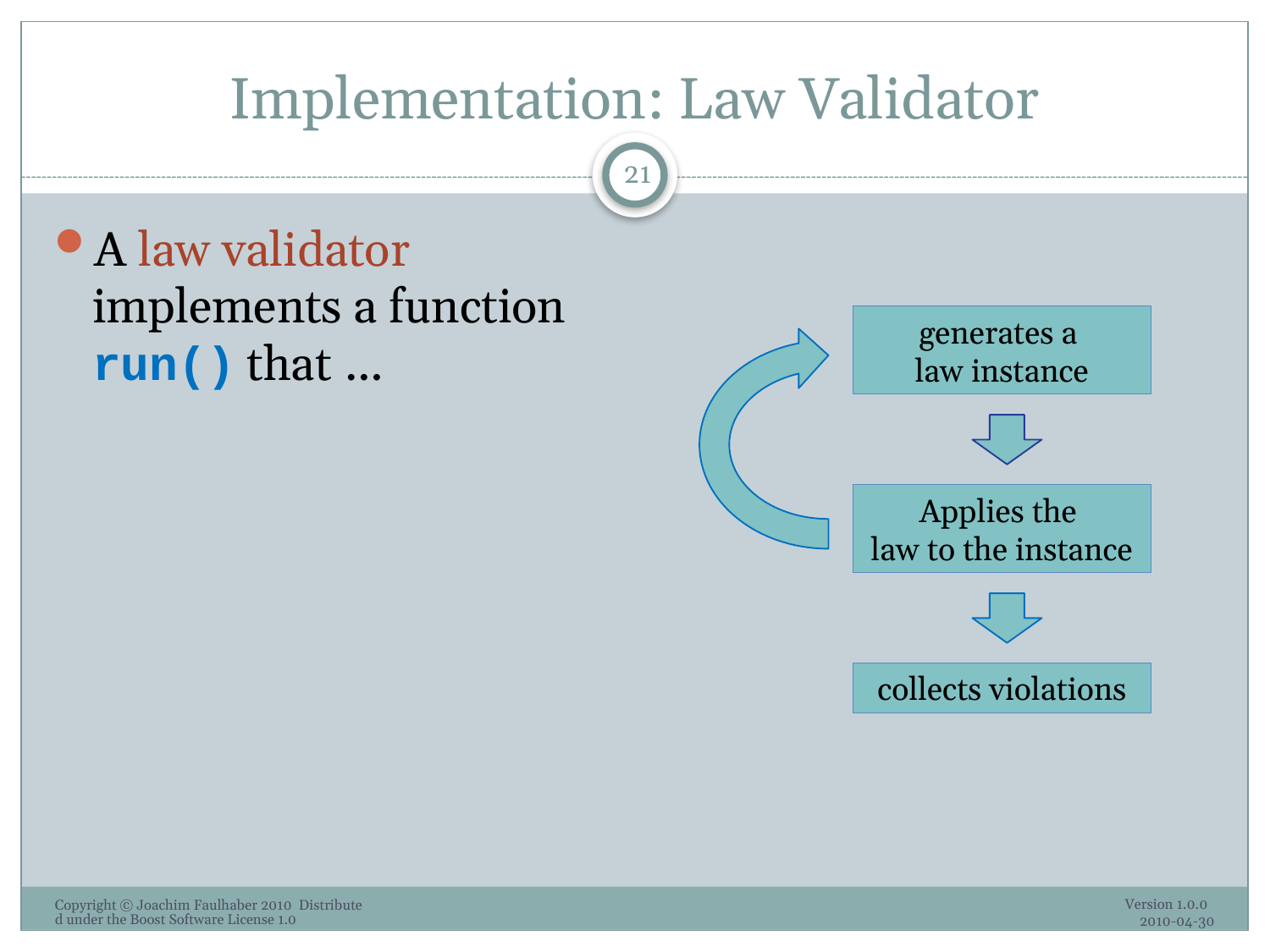

# Implementation: Law Validator
21
A law validator implements a function run() that …

generates a
law instance

Applies the
law to the instance

collects violations
Version 1.0.0   2010-04-30
Copyright © Joachim Faulhaber 2010  Distributed under the Boost Software License 1.0